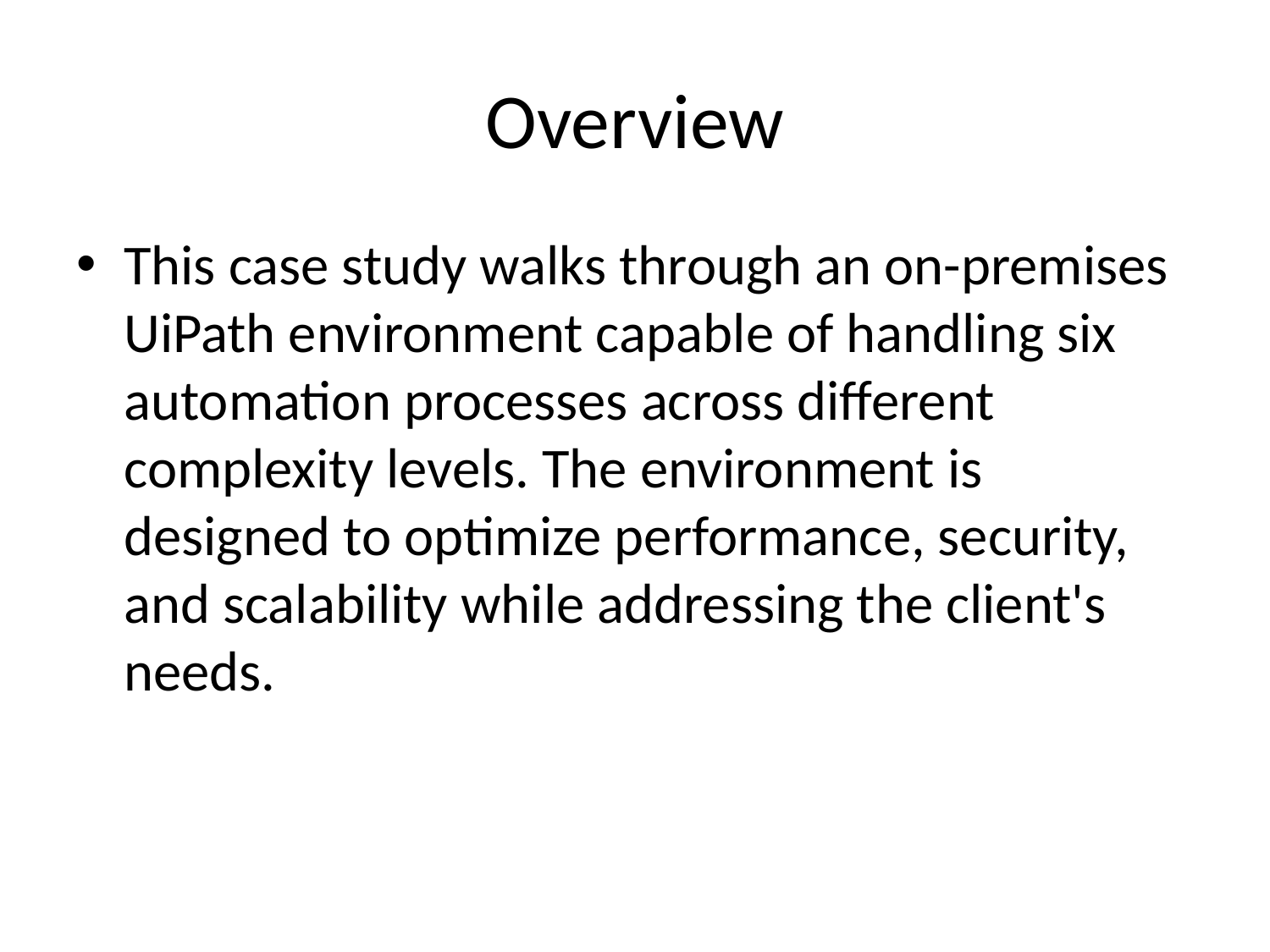

# Overview
This case study walks through an on-premises UiPath environment capable of handling six automation processes across different complexity levels. The environment is designed to optimize performance, security, and scalability while addressing the client's needs.